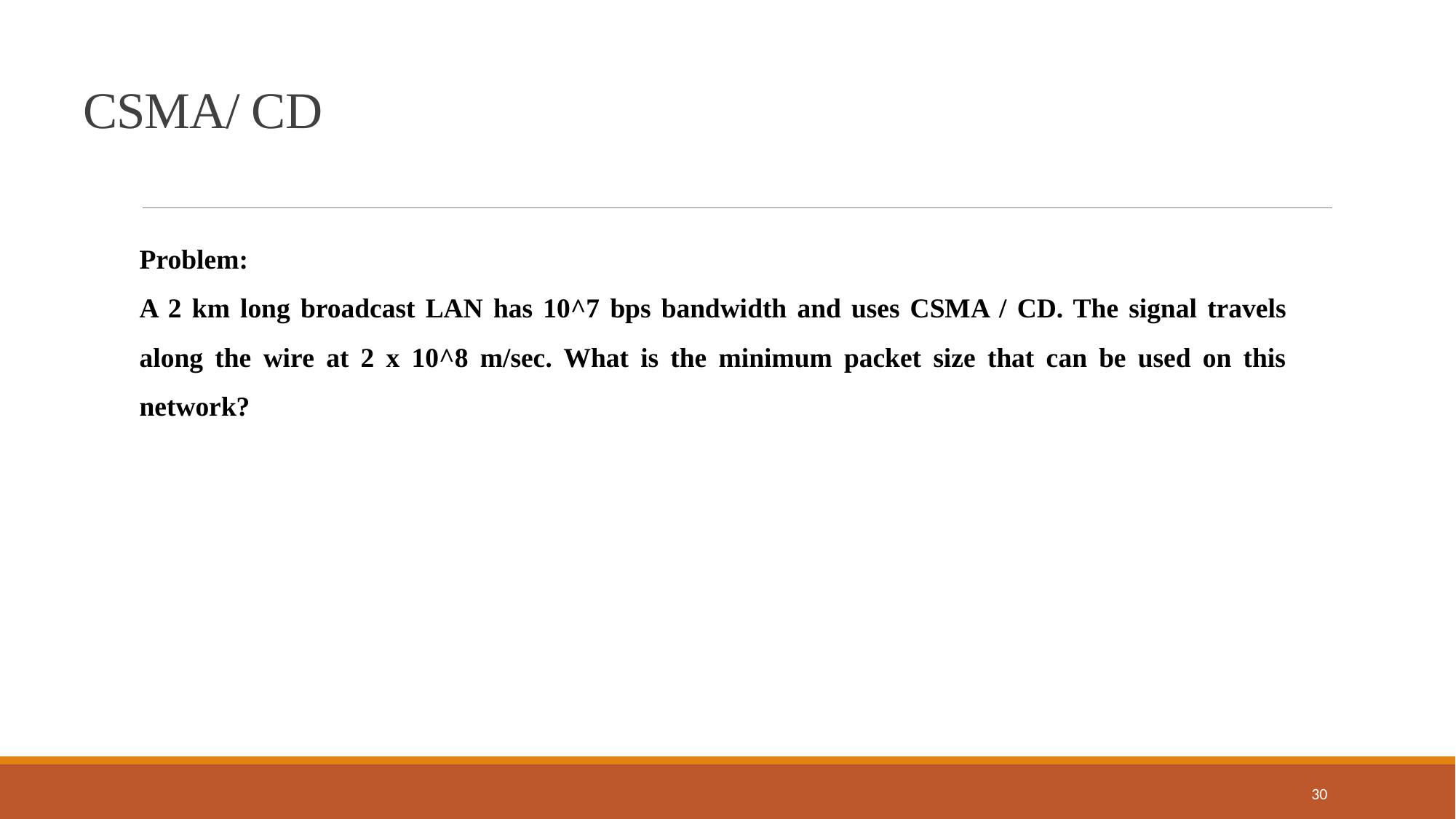

CSMA/ CD
Problem:
A 2 km long broadcast LAN has 10^7 bps bandwidth and uses CSMA / CD. The signal travels along the wire at 2 x 10^8 m/sec. What is the minimum packet size that can be used on this network?
30